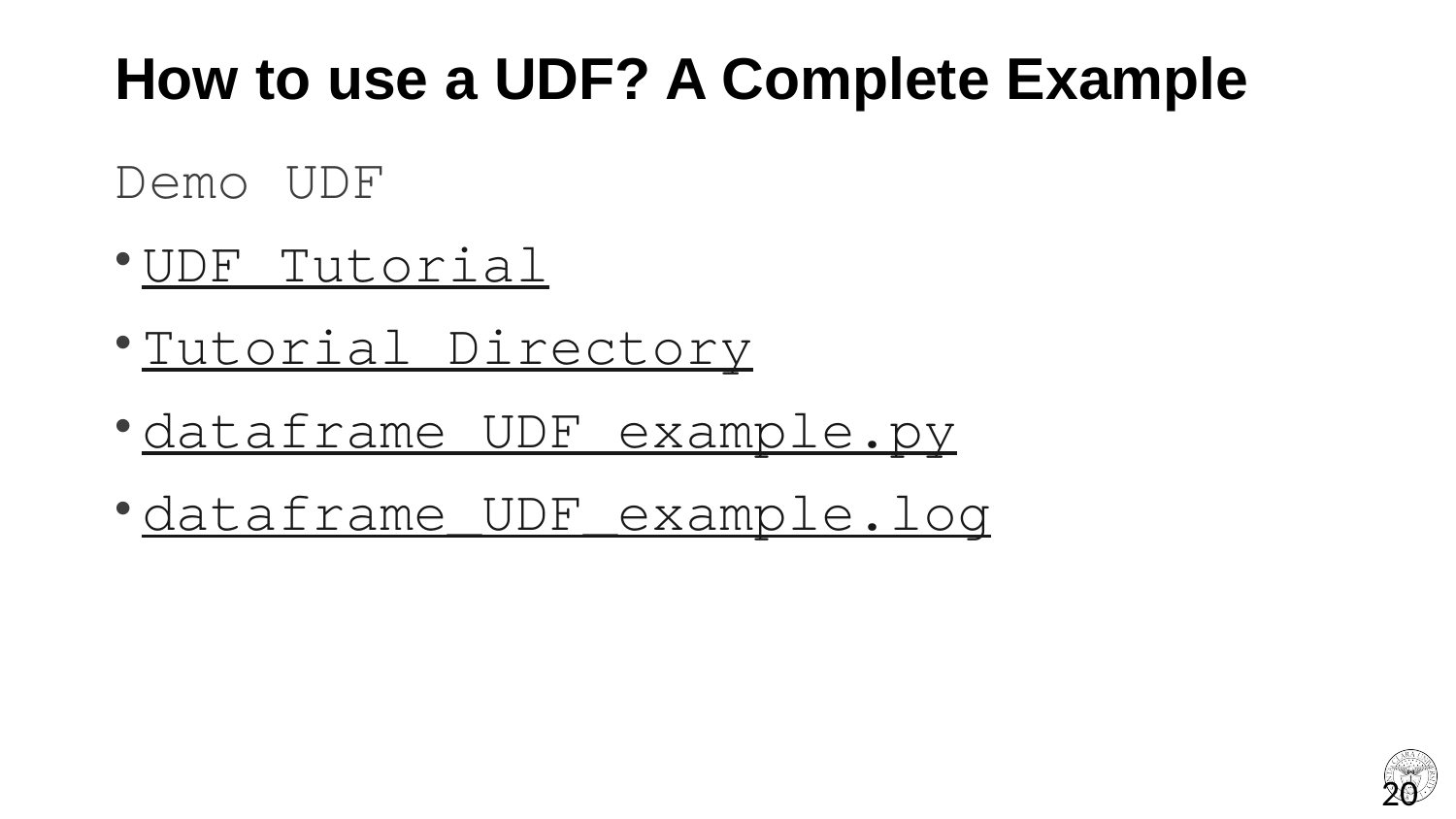

# How to use a UDF? A Complete Example
Demo UDF
UDF Tutorial
Tutorial Directory
dataframe_UDF_example.py
dataframe_UDF_example.log

20